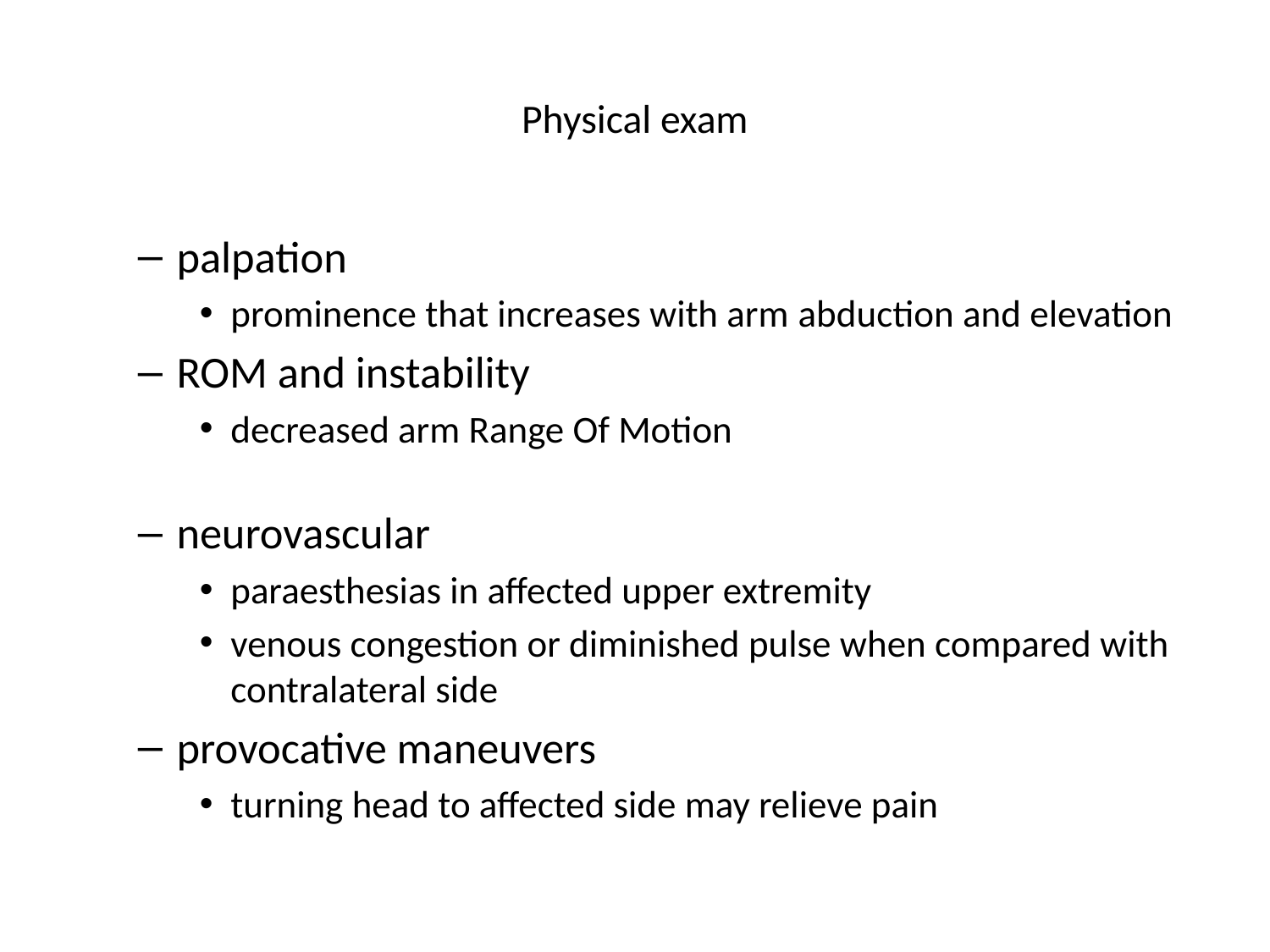

# Physical exam
palpation
prominence that increases with arm abduction and elevation
ROM and instability
decreased arm Range Of Motion
neurovascular
paraesthesias in affected upper extremity
venous congestion or diminished pulse when compared with contralateral side
provocative maneuvers
turning head to affected side may relieve pain